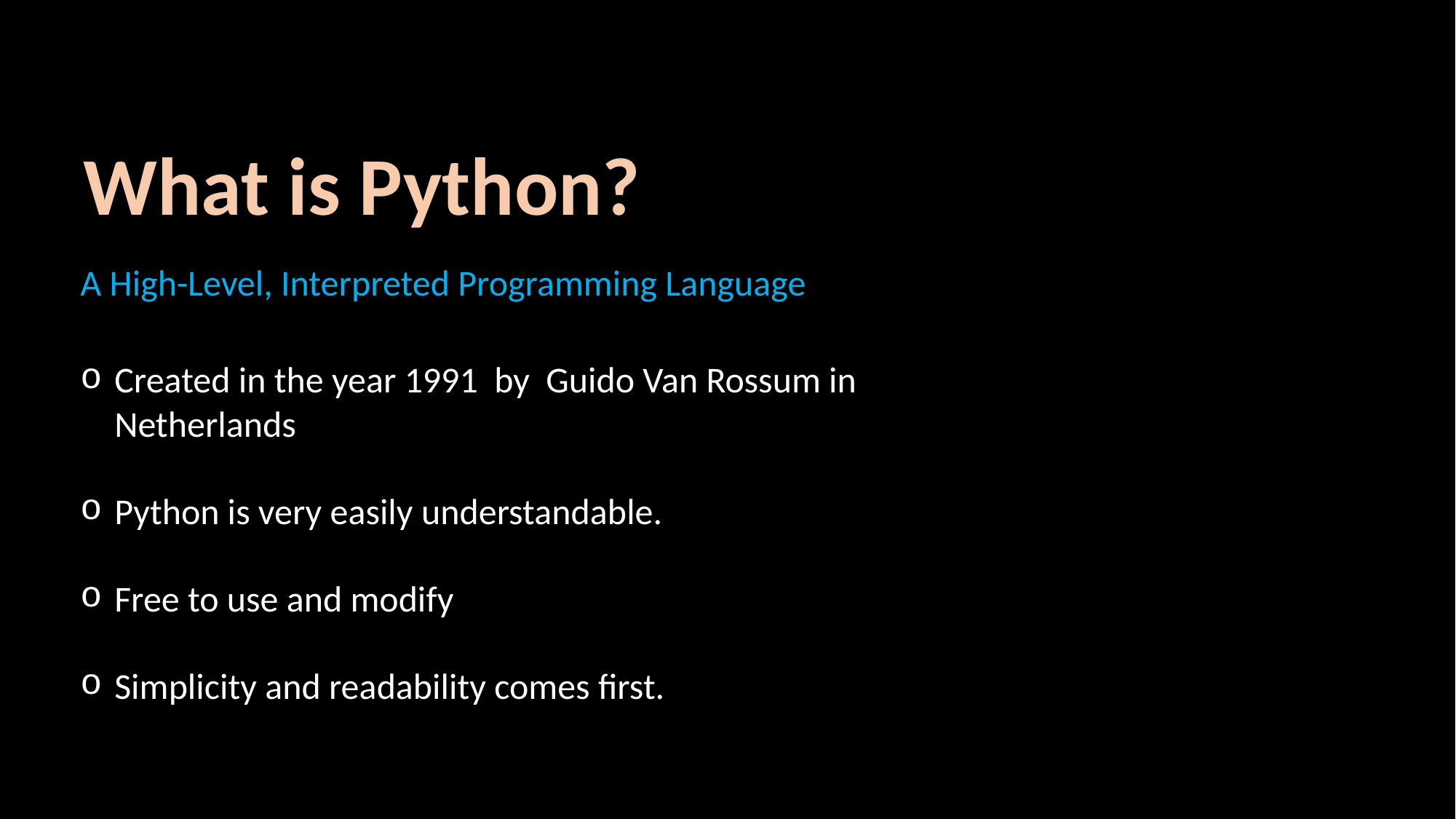

What is Python?
A High-Level, Interpreted Programming Language
Created in the year 1991  by  Guido Van Rossum in Netherlands

Python is very easily understandable.

Free to use and modify

Simplicity and readability comes first.